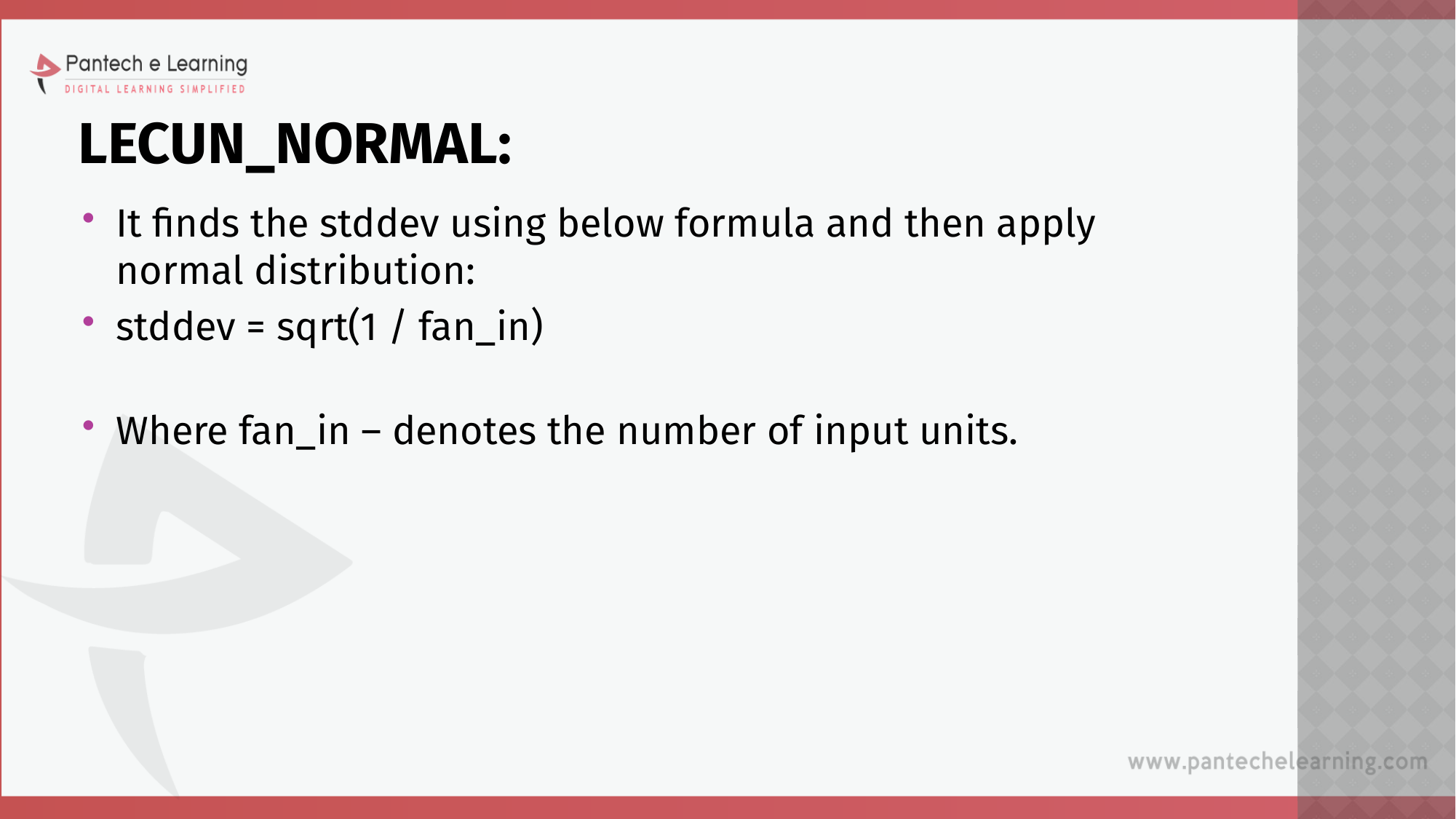

# LECUN_NORMAL:
It finds the stddev using below formula and then apply normal distribution:
stddev = sqrt(1 / fan_in)
Where fan_in – denotes the number of input units.